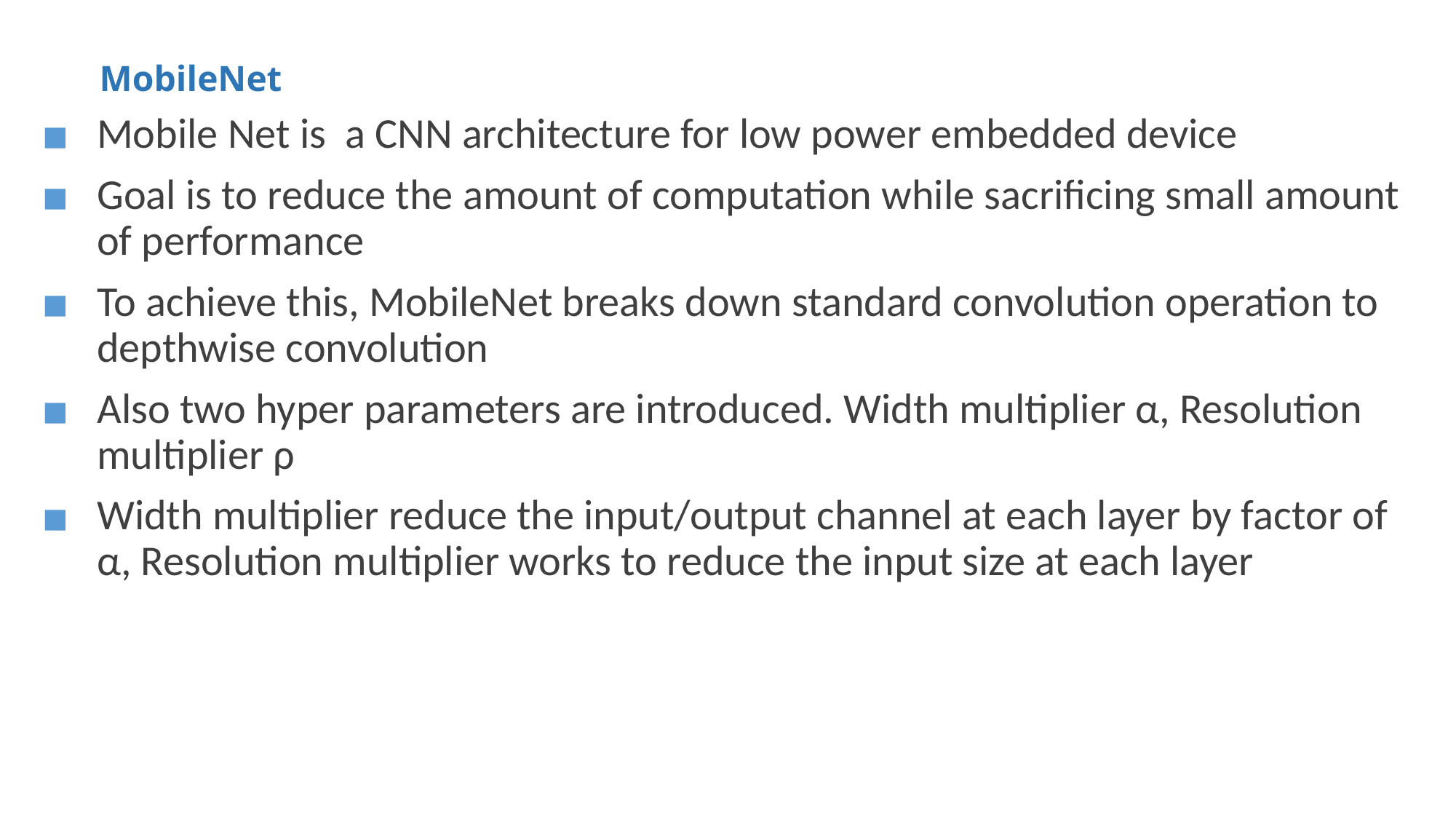

# MobileNet
Mobile Net is  a CNN architecture for low power embedded device
Goal is to reduce the amount of computation while sacrificing small amount of performance
To achieve this, MobileNet breaks down standard convolution operation to depthwise convolution
Also two hyper parameters are introduced. Width multiplier α, Resolution multiplier ρ
Width multiplier reduce the input/output channel at each layer by factor of α, Resolution multiplier works to reduce the input size at each layer